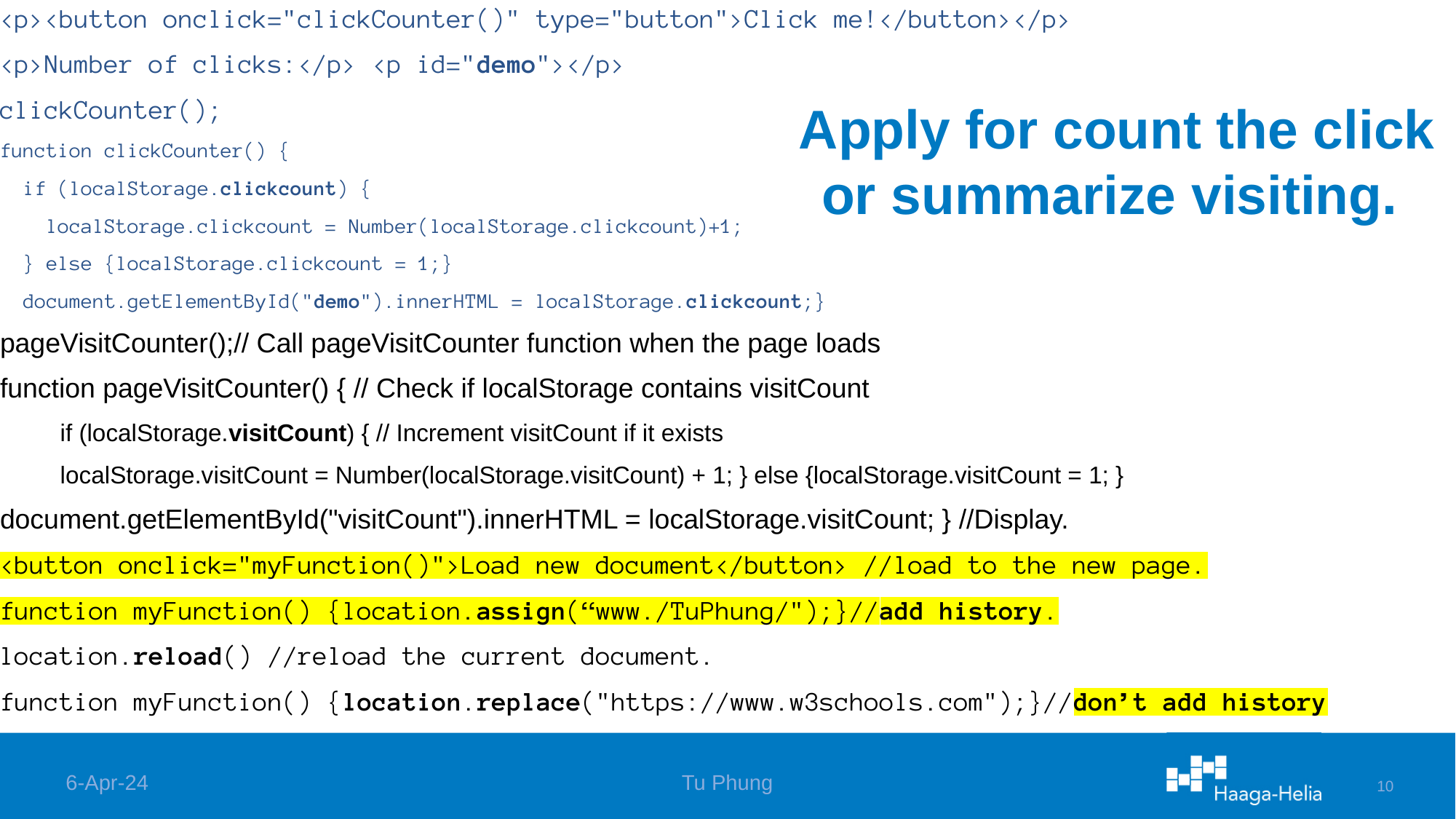

<p><button onclick="clickCounter()" type="button">Click me!</button></p>
<p>Number of clicks:</p> <p id="demo"></p>
clickCounter();
function clickCounter() {
  if (localStorage.clickcount) {
    localStorage.clickcount = Number(localStorage.clickcount)+1;
  } else {localStorage.clickcount = 1;}
  document.getElementById("demo").innerHTML = localStorage.clickcount;}
pageVisitCounter();// Call pageVisitCounter function when the page loads
function pageVisitCounter() { // Check if localStorage contains visitCount
if (localStorage.visitCount) { // Increment visitCount if it exists
localStorage.visitCount = Number(localStorage.visitCount) + 1; } else {localStorage.visitCount = 1; }
document.getElementById("visitCount").innerHTML = localStorage.visitCount; } //Display.
<button onclick="myFunction()">Load new document</button> //load to the new page.
function myFunction() {location.assign(“www./TuPhung/");}//add history.
location.reload() //reload the current document.
function myFunction() {location.replace("https://www.w3schools.com");}//don’t add history
# Apply for count the click or summarize visiting.
6-Apr-24
Tu Phung
10